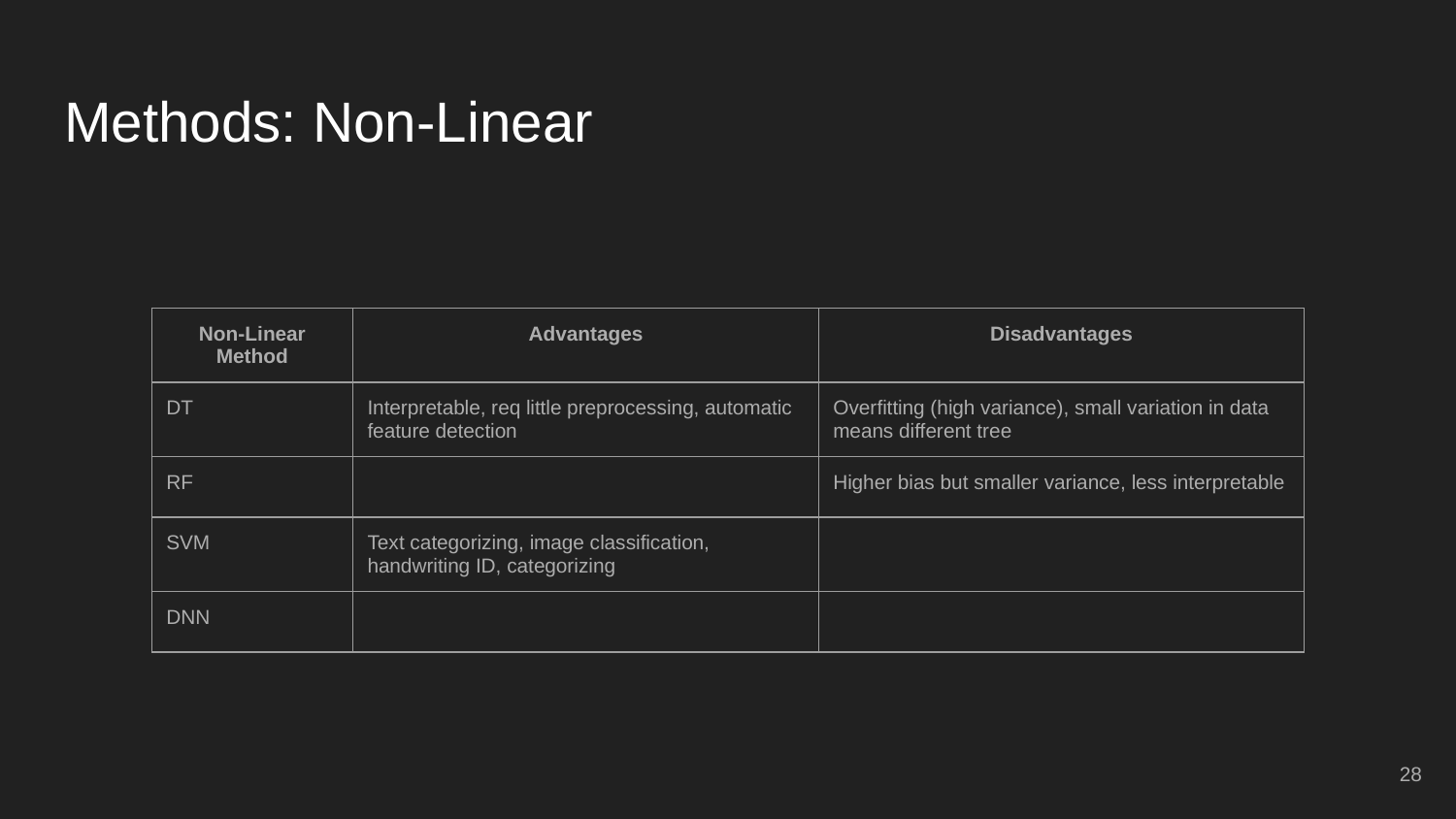

# Methods: Non-Linear

| Non-Linear Method | Advantages | Disadvantages |
| --- | --- | --- |
| DT | Interpretable, req little preprocessing, automatic feature detection | Overfitting (high variance), small variation in data means different tree |
| RF |  | Higher bias but smaller variance, less interpretable |
| SVM | Text categorizing, image classification, handwriting ID, categorizing |  |
| DNN |  |  |
28